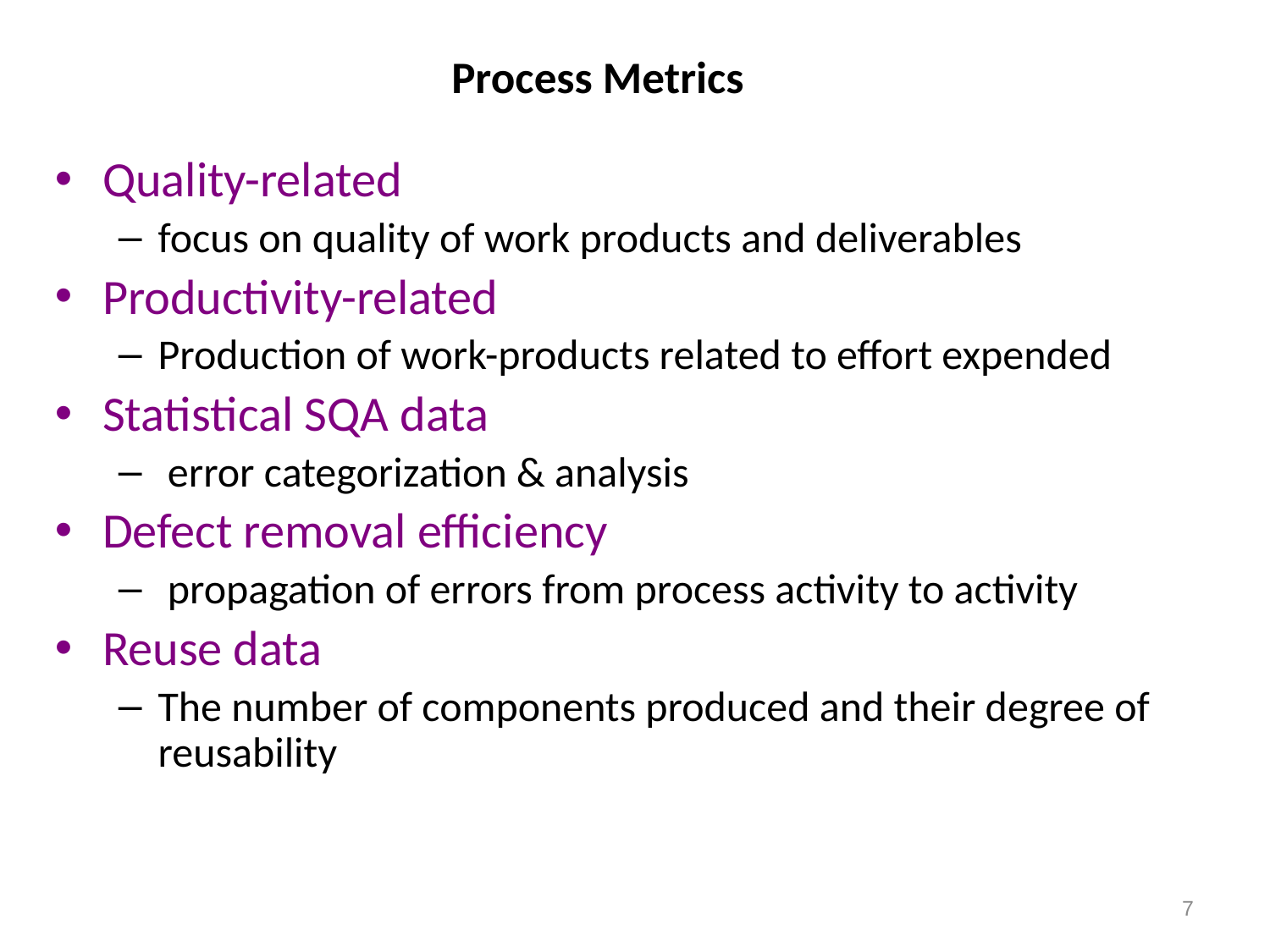

# Process Metrics
Quality-related
focus on quality of work products and deliverables
Productivity-related
Production of work-products related to effort expended
Statistical SQA data
 error categorization & analysis
Defect removal efficiency
 propagation of errors from process activity to activity
Reuse data
The number of components produced and their degree of reusability
7